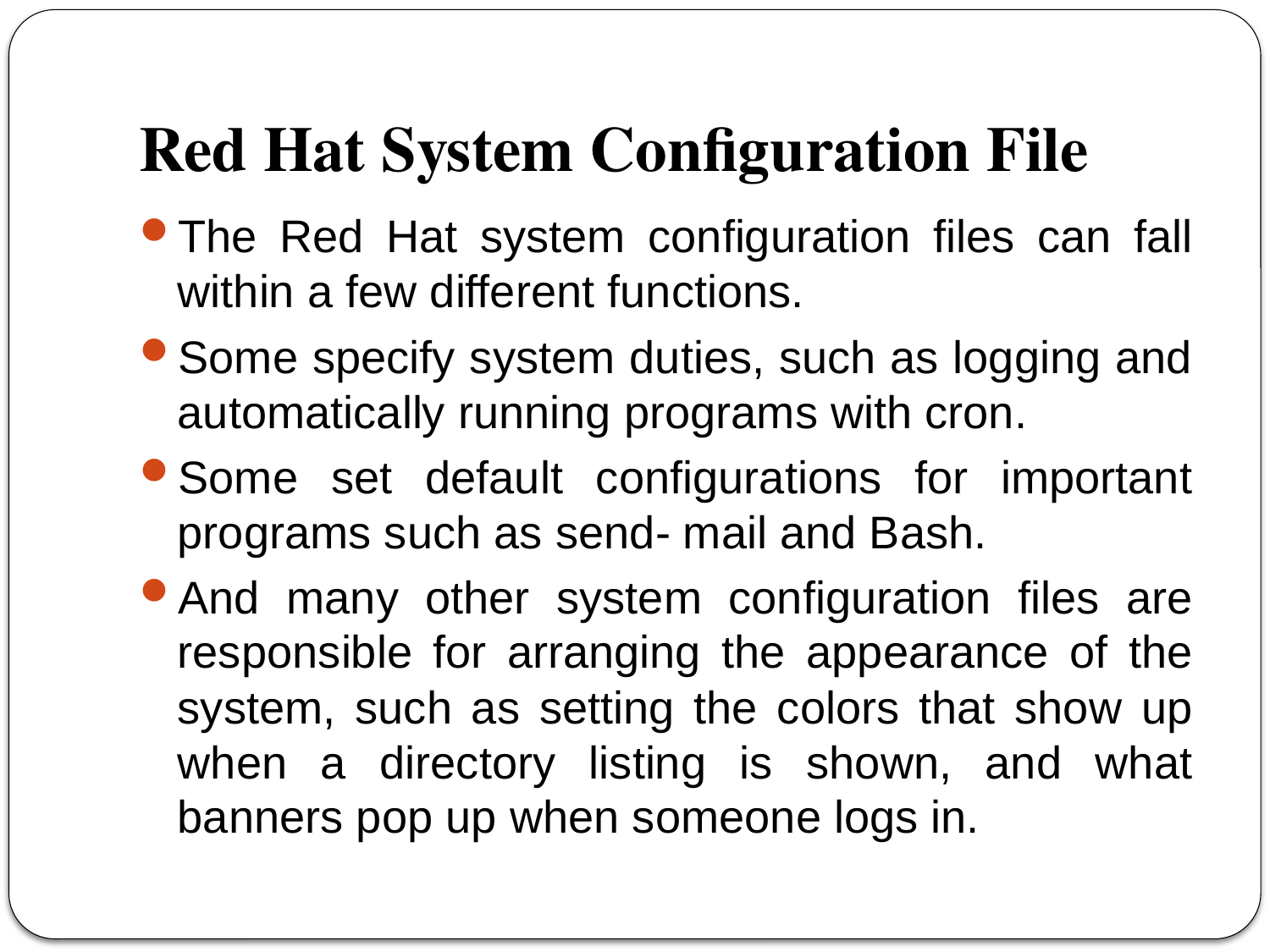

# Red Hat System Configuration File
The Red Hat system configuration files can fall within a few different functions.
Some specify system duties, such as logging and automatically running programs with cron.
Some set default configurations for important programs such as send- mail and Bash.
And many other system configuration files are responsible for arranging the appearance of the system, such as setting the colors that show up when a directory listing is shown, and what banners pop up when someone logs in.